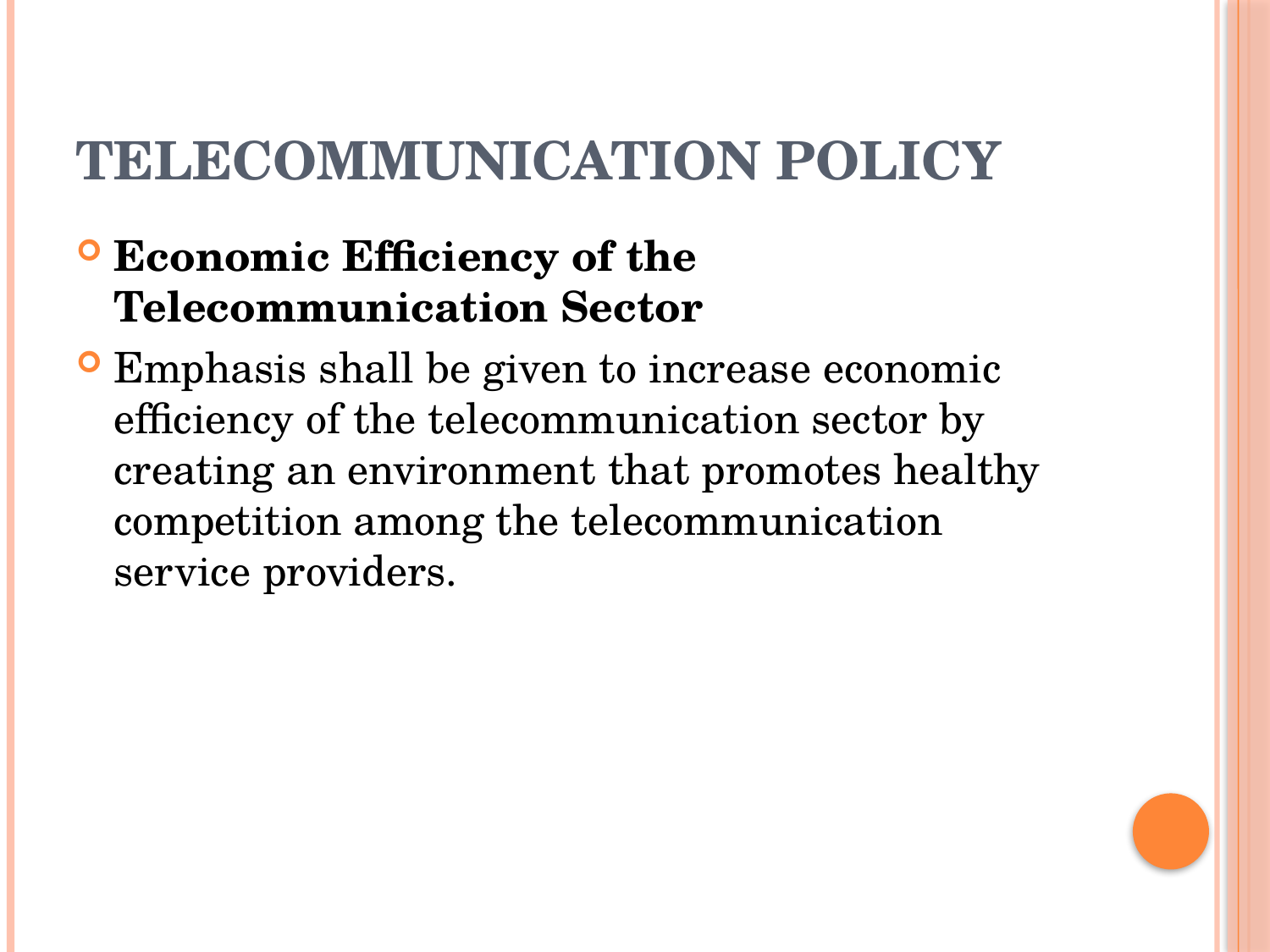

# Telecommunication Policy
Economic Efficiency of the Telecommunication Sector
Emphasis shall be given to increase economic efficiency of the telecommunication sector by creating an environment that promotes healthy competition among the telecommunication service providers.